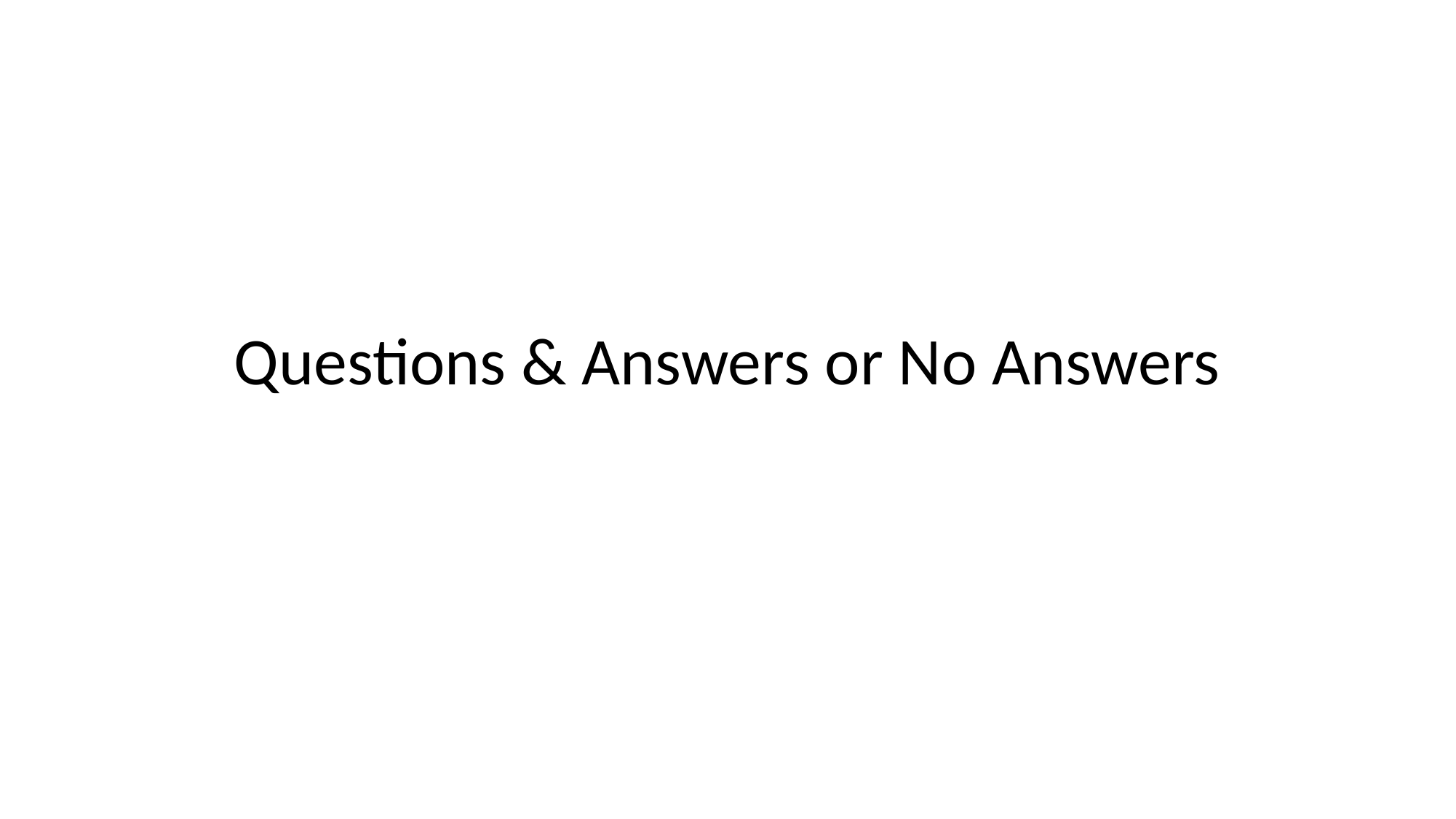

# Questions & Answers or No Answers